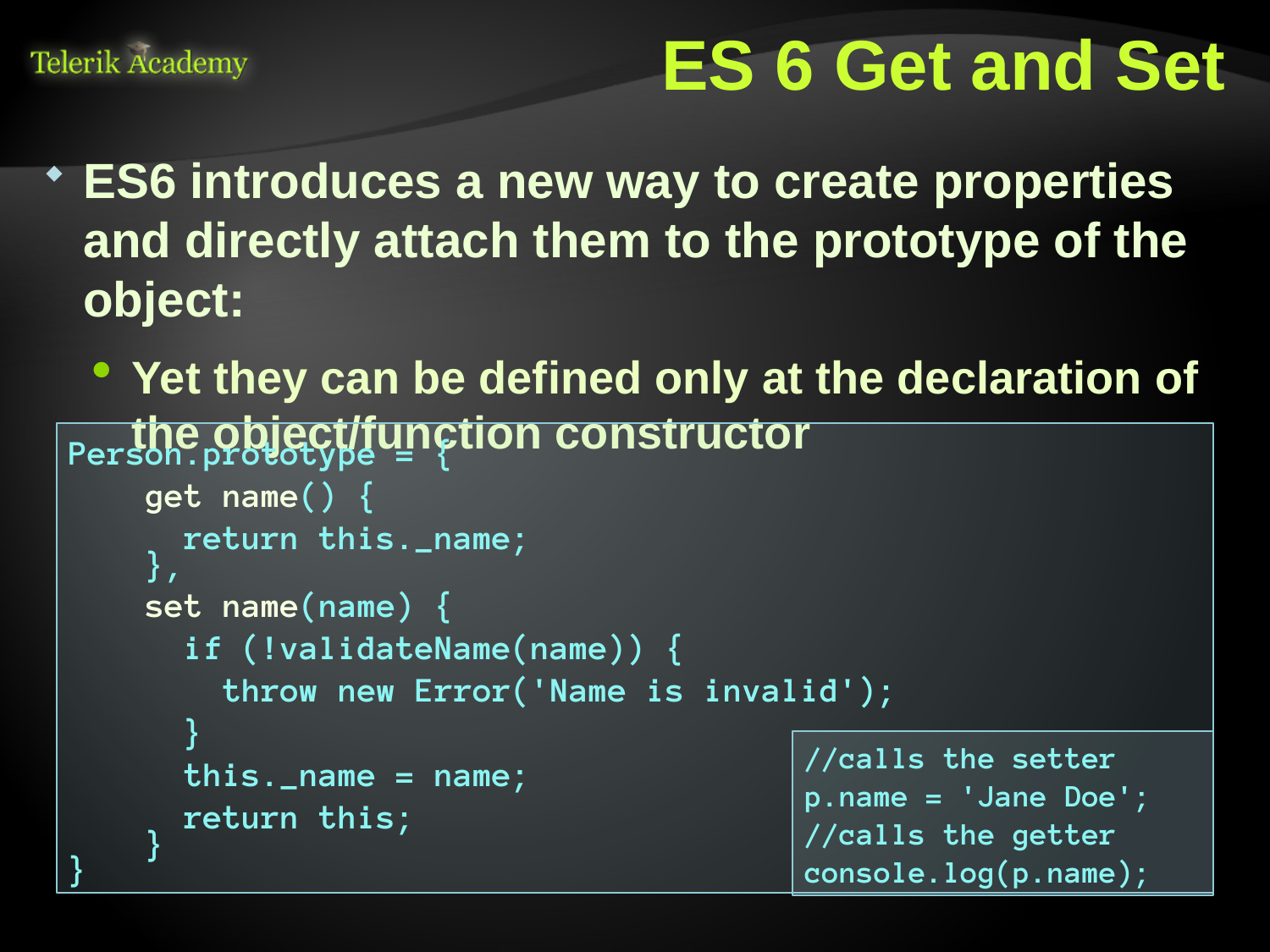

# ES 6 Get and Set
ES6 introduces a new way to create properties and directly attach them to the prototype of the object:
Yet they can be defined only at the declaration of the object/function constructor
Person.prototype = {
    get name() {
      return this._name;
    },
    set name(name) {
      if (!validateName(name)) {
        throw new Error('Name is invalid');
      }
      this._name = name;
      return this;
    }
}
//calls the setter
p.name = 'Jane Doe';
//calls the getter
console.log(p.name);